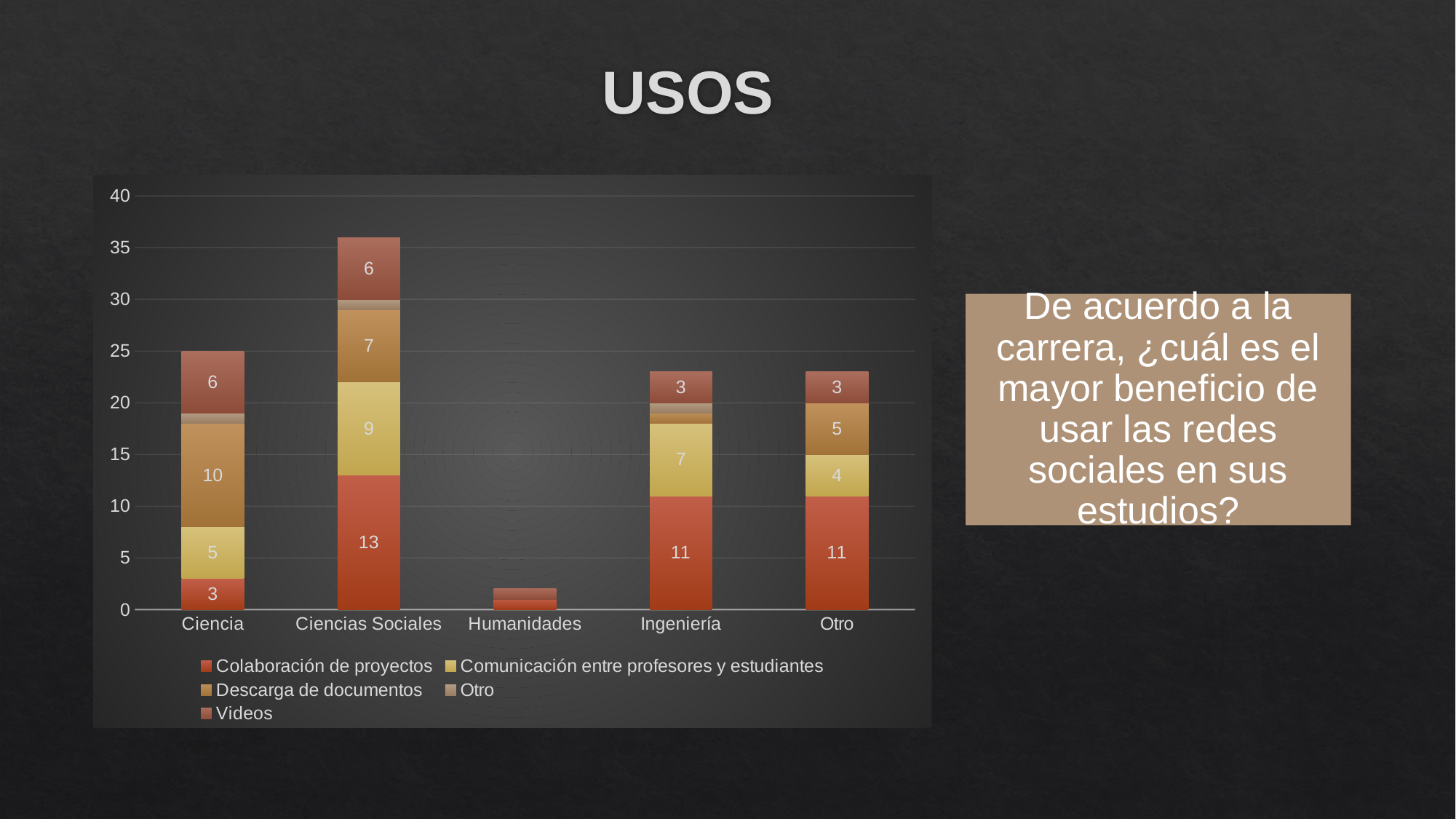

# USOS

### Chart

| Category | Colaboración de proyectos | Comunicación entre profesores y estudiantes | Descarga de documentos | Otro | Videos |
|---|---|---|---|---|---|
| Ciencia | 3.0 | 5.0 | 10.0 | 1.0 | 6.0 |
| Ciencias Sociales | 13.0 | 9.0 | 7.0 | 1.0 | 6.0 |
| Humanidades | 1.0 | None | None | None | 1.0 |
| Ingeniería | 11.0 | 7.0 | 1.0 | 1.0 | 3.0 |
| Otro | 11.0 | 4.0 | 5.0 | None | 3.0 |
De acuerdo a la carrera, ¿cuál es el mayor beneficio de usar las redes sociales en sus estudios?